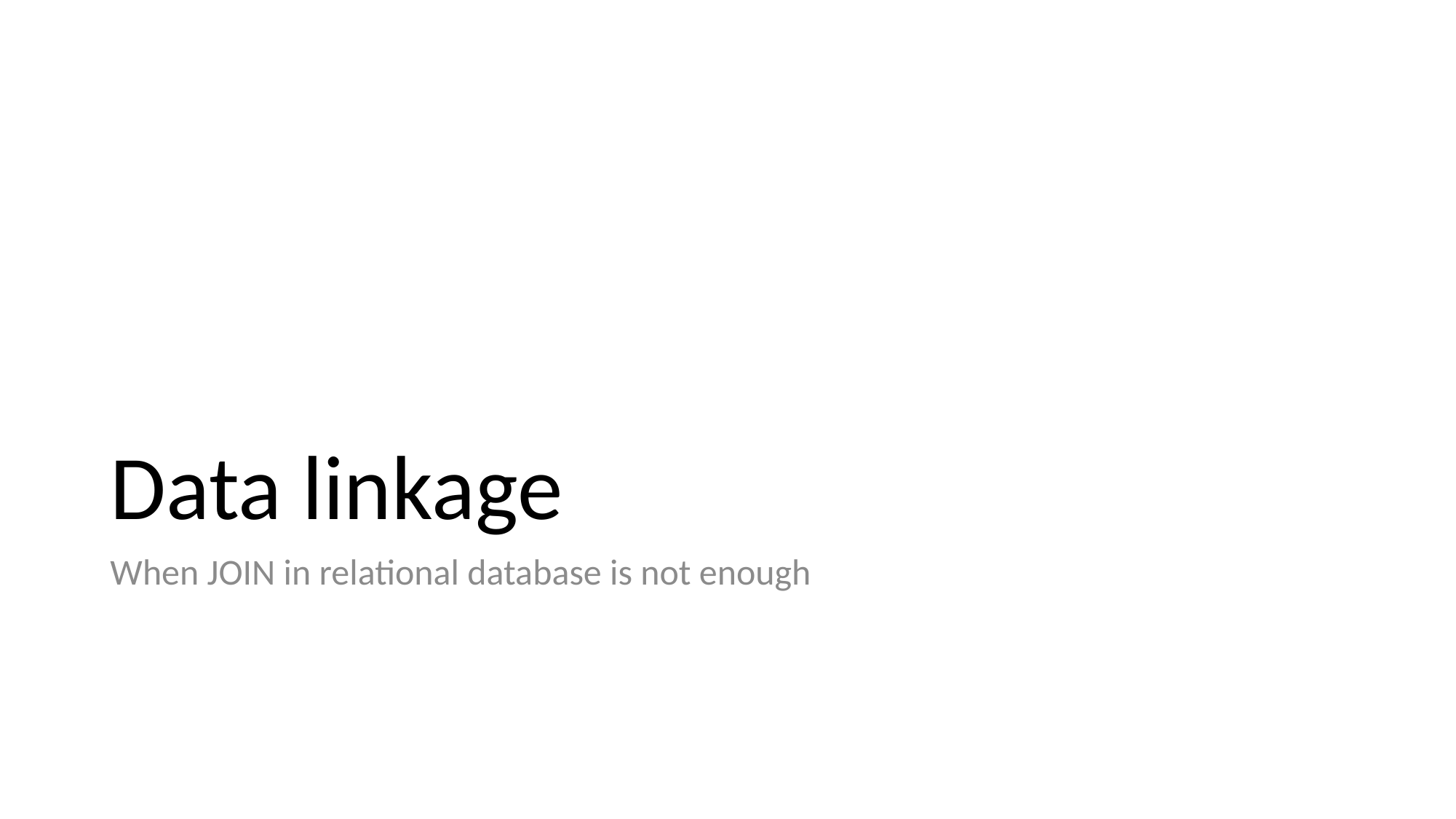

# Data linkage
When JOIN in relational database is not enough